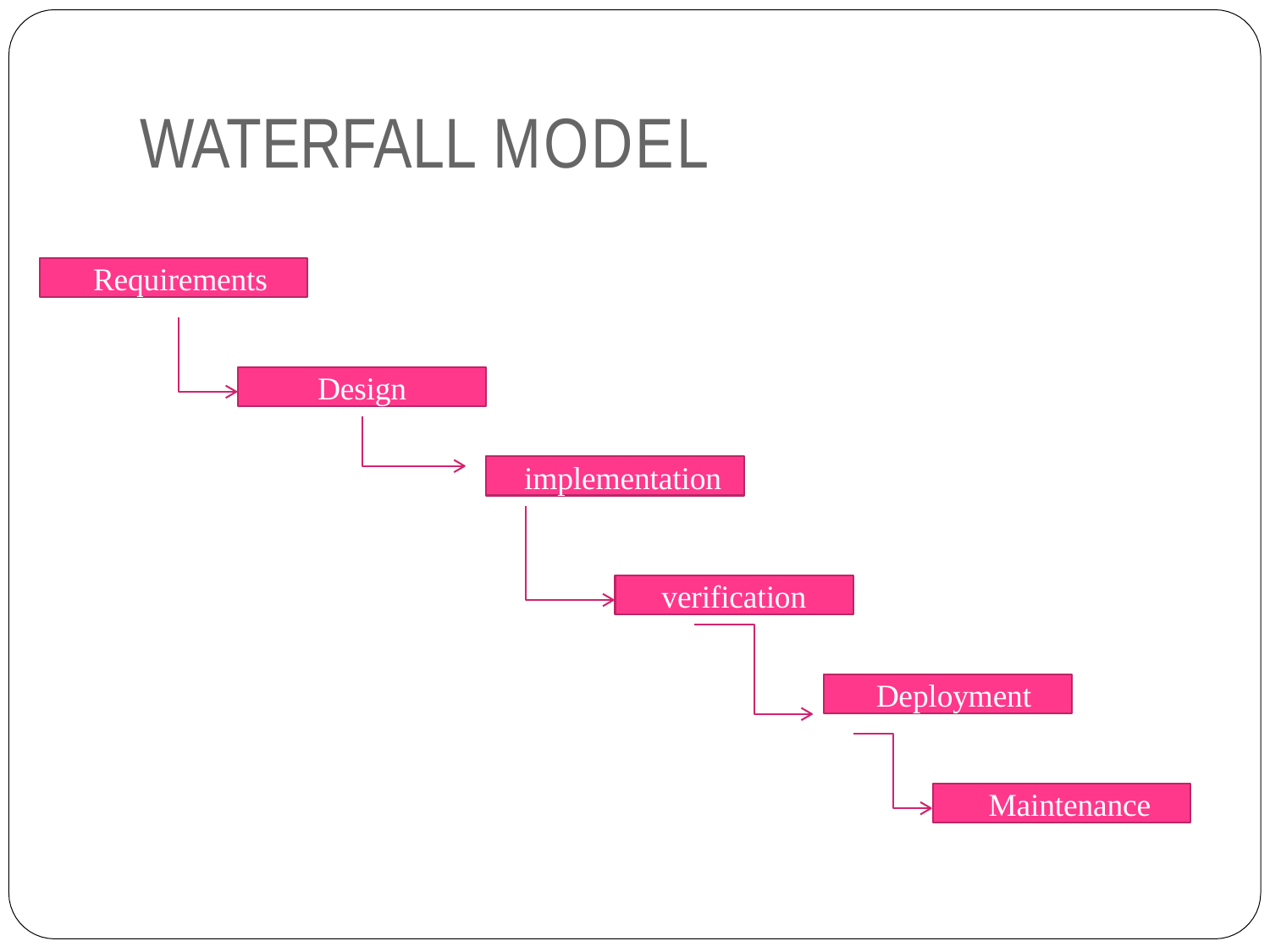

# WATERFALL MODEL
Requirements

Design

implementation

verification

Deployment

Maintenance